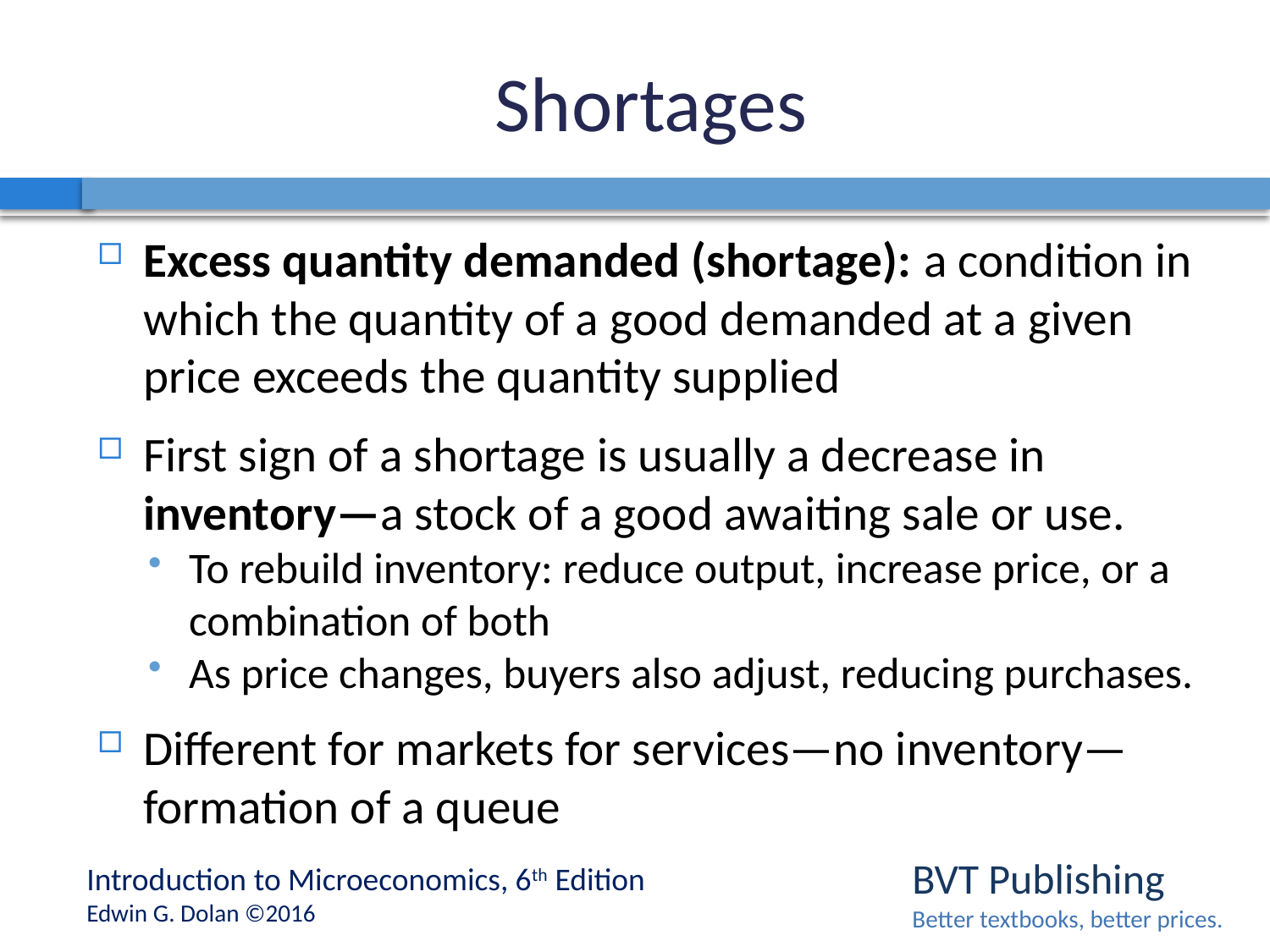

# Shortages
Excess quantity demanded (shortage): a condition in which the quantity of a good demanded at a given price exceeds the quantity supplied
First sign of a shortage is usually a decrease in inventory—a stock of a good awaiting sale or use.
To rebuild inventory: reduce output, increase price, or a combination of both
As price changes, buyers also adjust, reducing purchases.
Different for markets for services—no inventory—formation of a queue